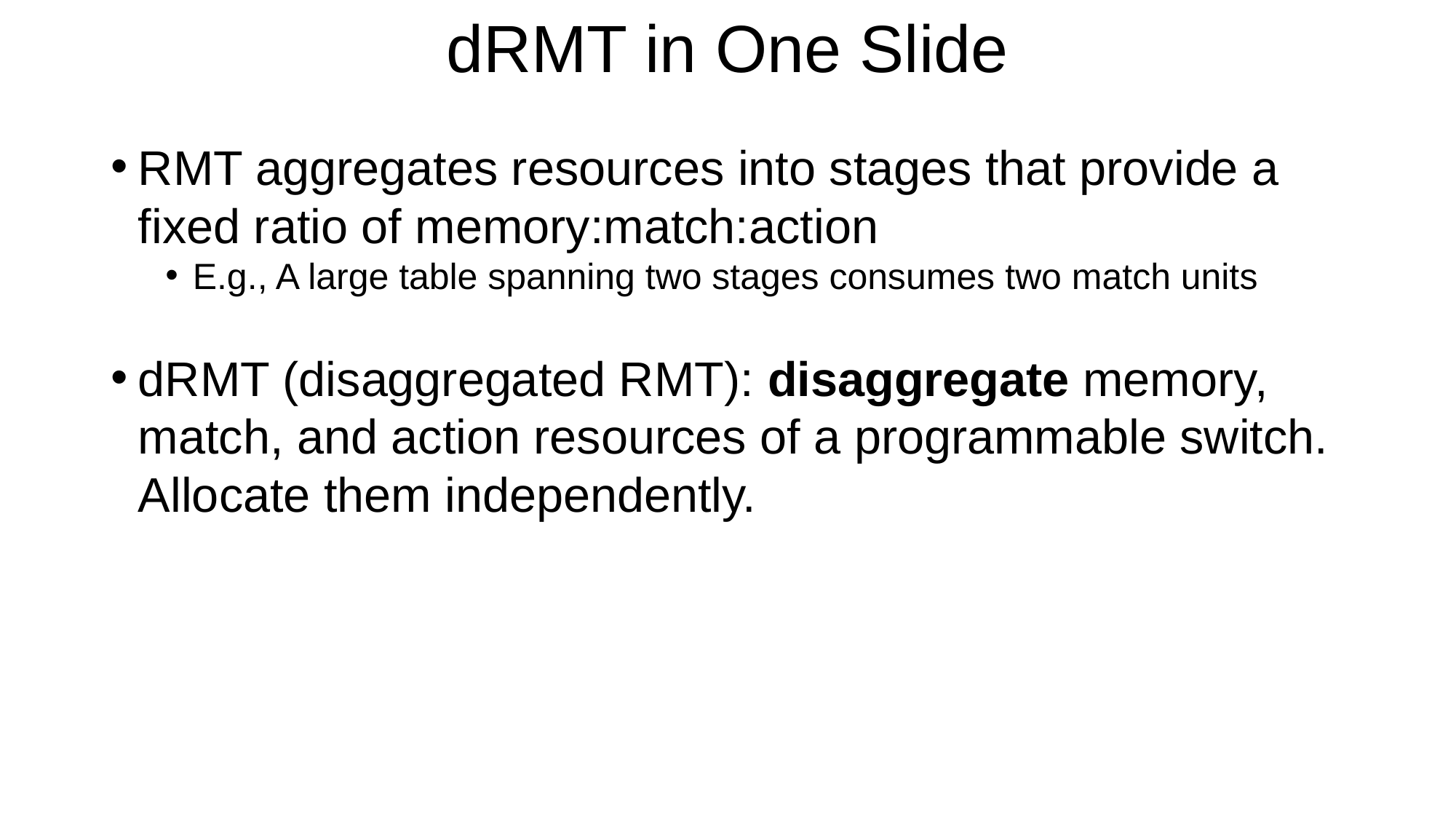

# dRMT in One Slide
RMT aggregates resources into stages that provide a fixed ratio of memory:match:action
E.g., A large table spanning two stages consumes two match units

dRMT (disaggregated RMT): disaggregate memory, match, and action resources of a programmable switch. Allocate them independently.